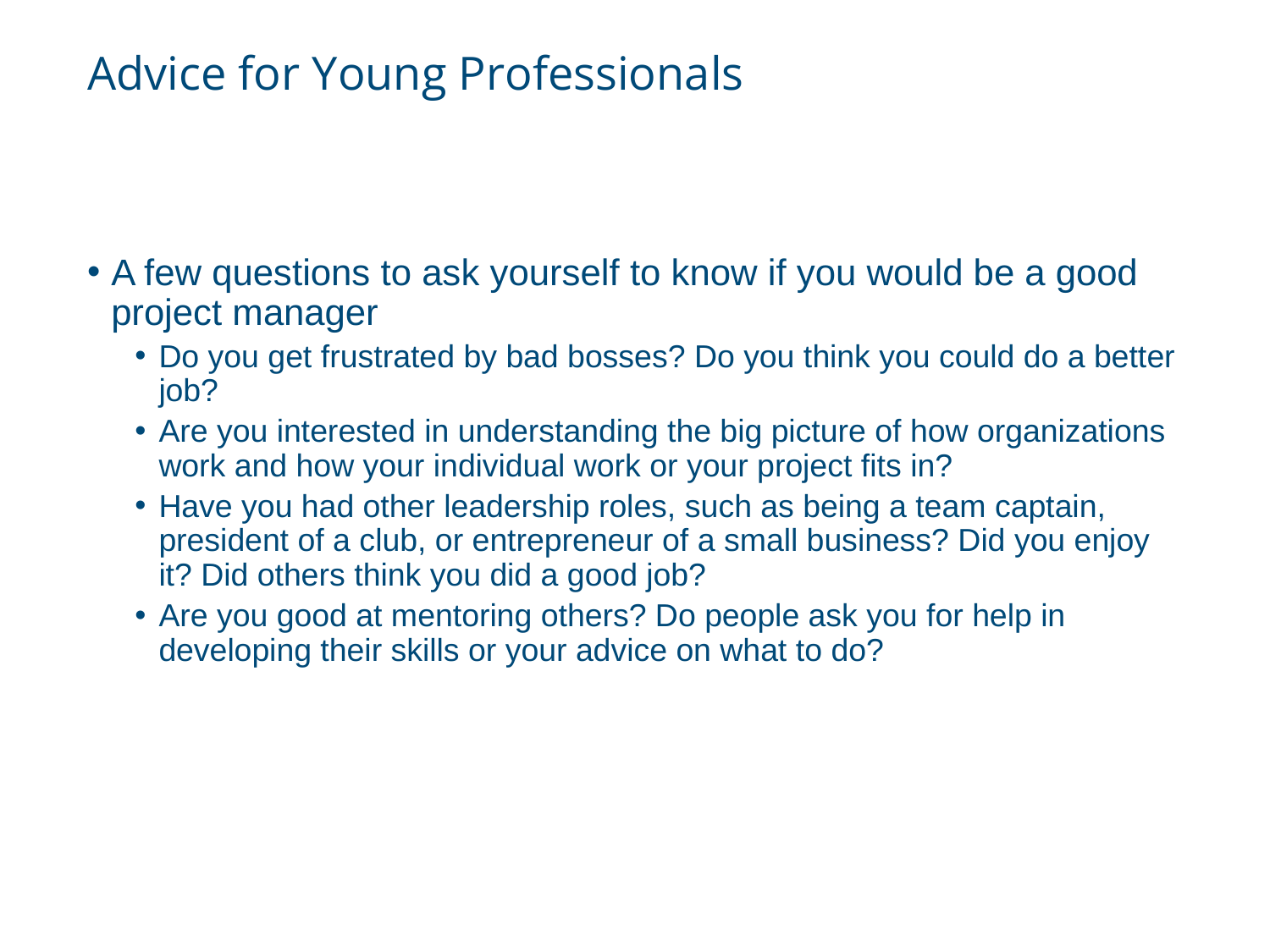

# Advice for Young Professionals
A few questions to ask yourself to know if you would be a good project manager
Do you get frustrated by bad bosses? Do you think you could do a better job?
Are you interested in understanding the big picture of how organizations work and how your individual work or your project fits in?
Have you had other leadership roles, such as being a team captain, president of a club, or entrepreneur of a small business? Did you enjoy it? Did others think you did a good job?
Are you good at mentoring others? Do people ask you for help in developing their skills or your advice on what to do?
Information Technology Project Management, Ninth Edition. © 2019 Cengage. May not be copied, scanned, or duplicated, in whole or in part, except for use as permitted in a license distributed with a certain product or service or otherwise on a password-protected website for classroom use.